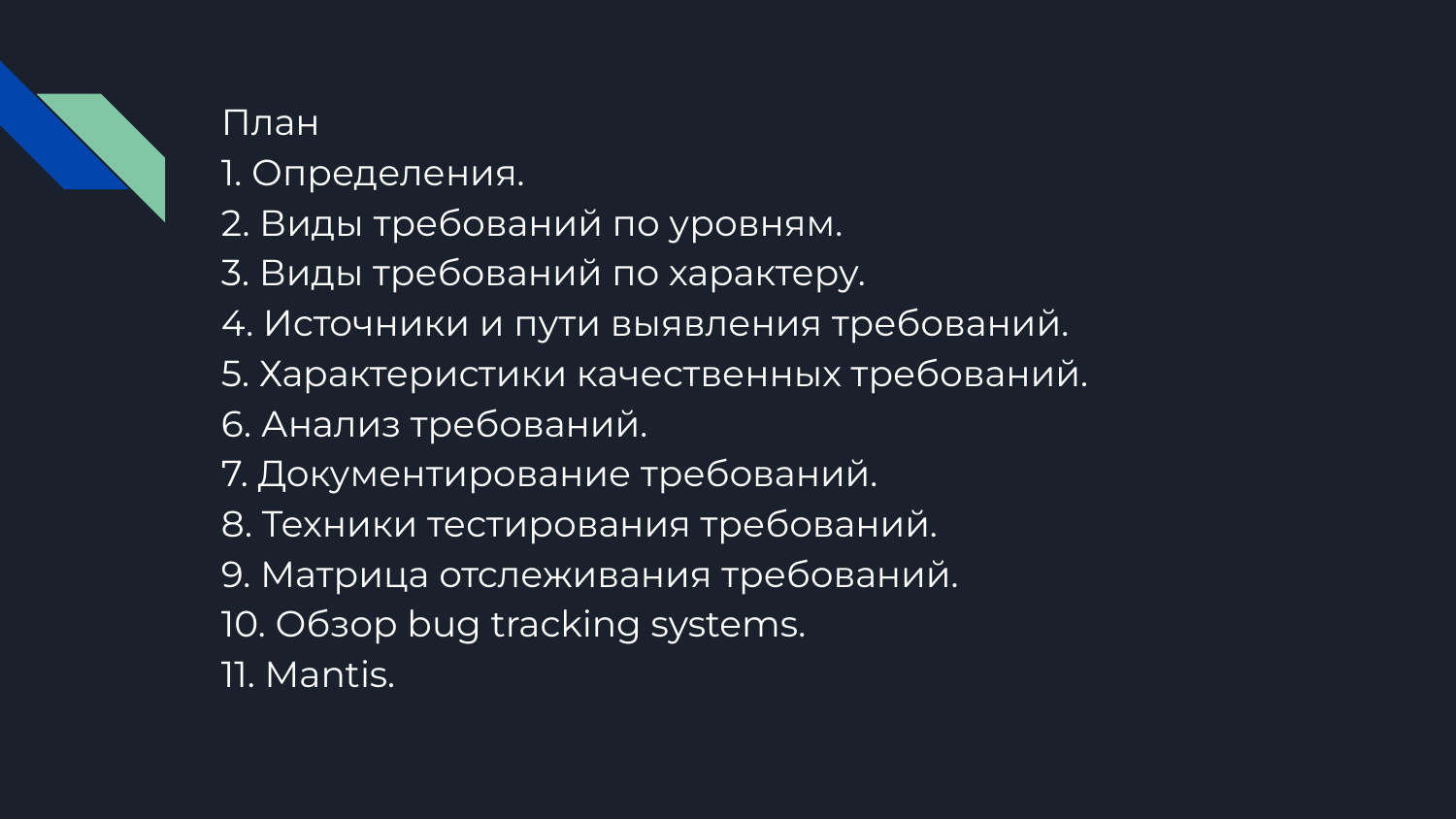

План
1. Определения.
2. Виды требований по уровням.
3. Виды требований по характеру.
4. Источники и пути выявления требований.
5. Характеристики качественных требований.
6. Анализ требований.
7. Документирование требований.
8. Техники тестирования требований.
9. Матрица отслеживания требований.
10. Обзор bug tracking systems.
11. Mantis.